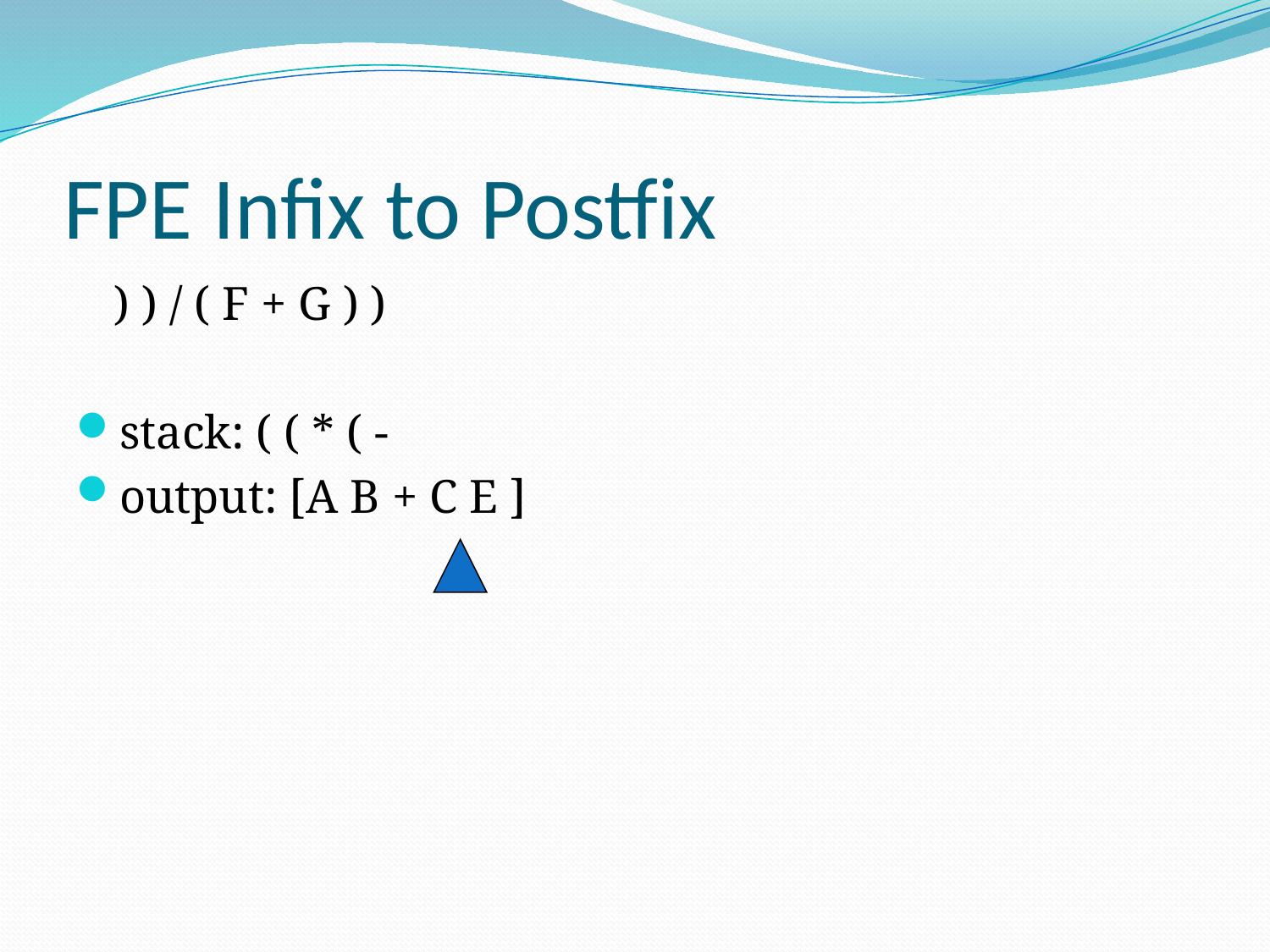

# FPE Infix to Postfix
	) ) / ( F + G ) )

stack: ( ( * ( -
output: [A B + C E ]